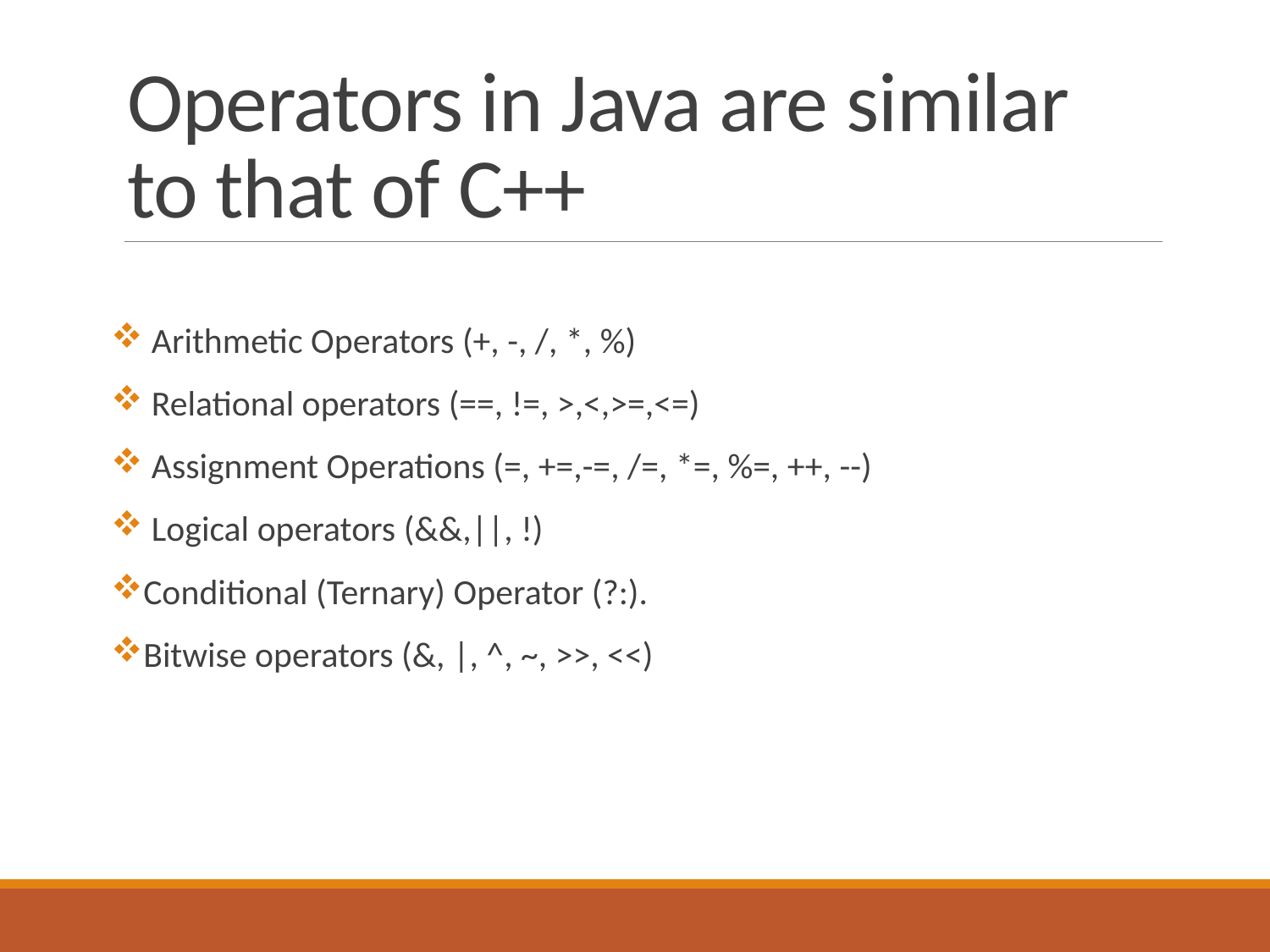

# Operators in Java are similar to that of C++
 Arithmetic Operators (+, -, /, *, %)
 Relational operators (==, !=, >,<,>=,<=)
 Assignment Operations (=, +=,-=, /=, *=, %=, ++, --)
 Logical operators (&&,||, !)
Conditional (Ternary) Operator (?:).
Bitwise operators (&, |, ^, ~, >>, <<)